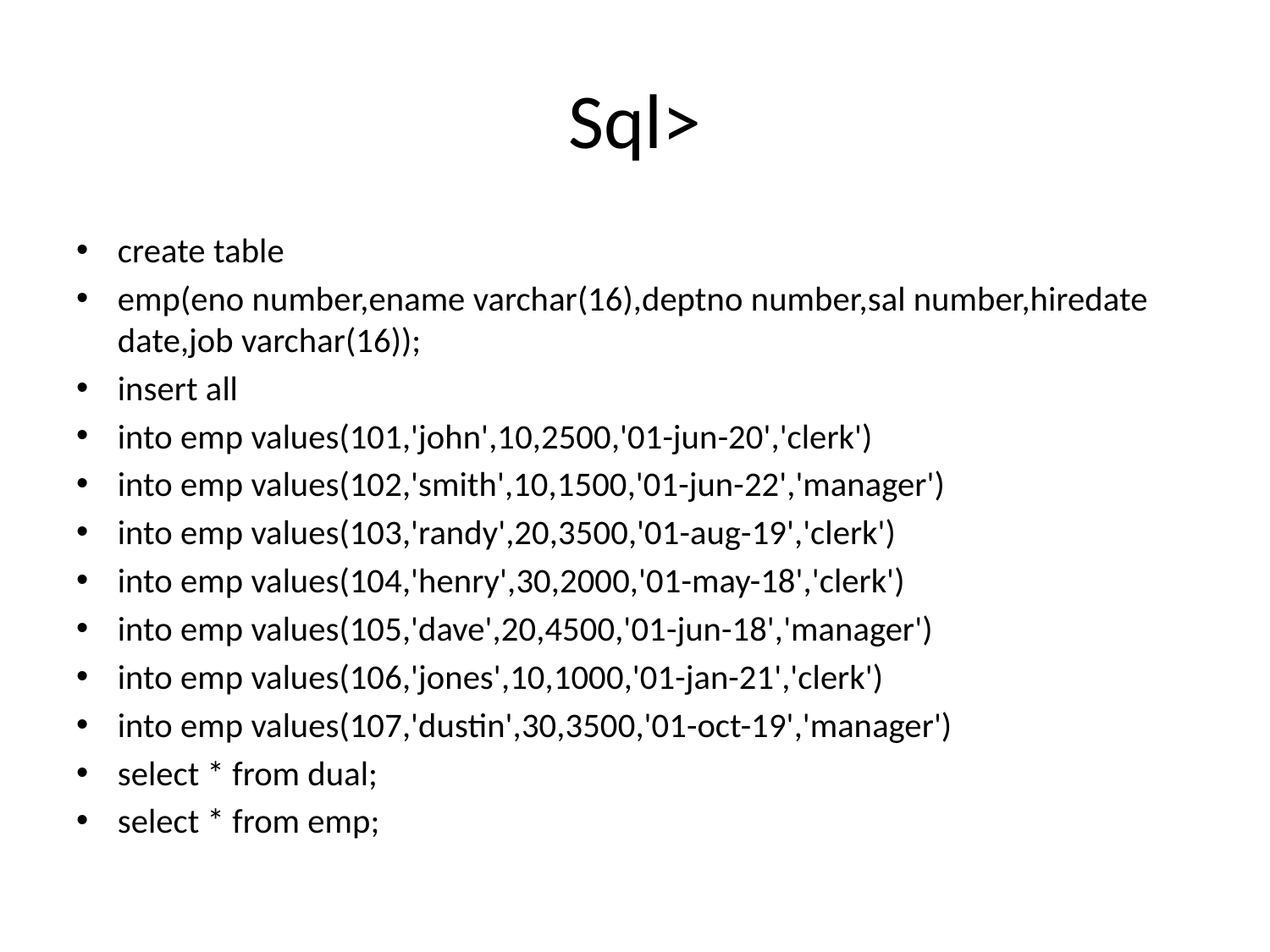

# Sql>
create table
emp(eno number,ename varchar(16),deptno number,sal number,hiredate date,job varchar(16));
insert all
into emp values(101,'john',10,2500,'01-jun-20','clerk')
into emp values(102,'smith',10,1500,'01-jun-22','manager')
into emp values(103,'randy',20,3500,'01-aug-19','clerk')
into emp values(104,'henry',30,2000,'01-may-18','clerk')
into emp values(105,'dave',20,4500,'01-jun-18','manager')
into emp values(106,'jones',10,1000,'01-jan-21','clerk')
into emp values(107,'dustin',30,3500,'01-oct-19','manager')
select * from dual;
select * from emp;